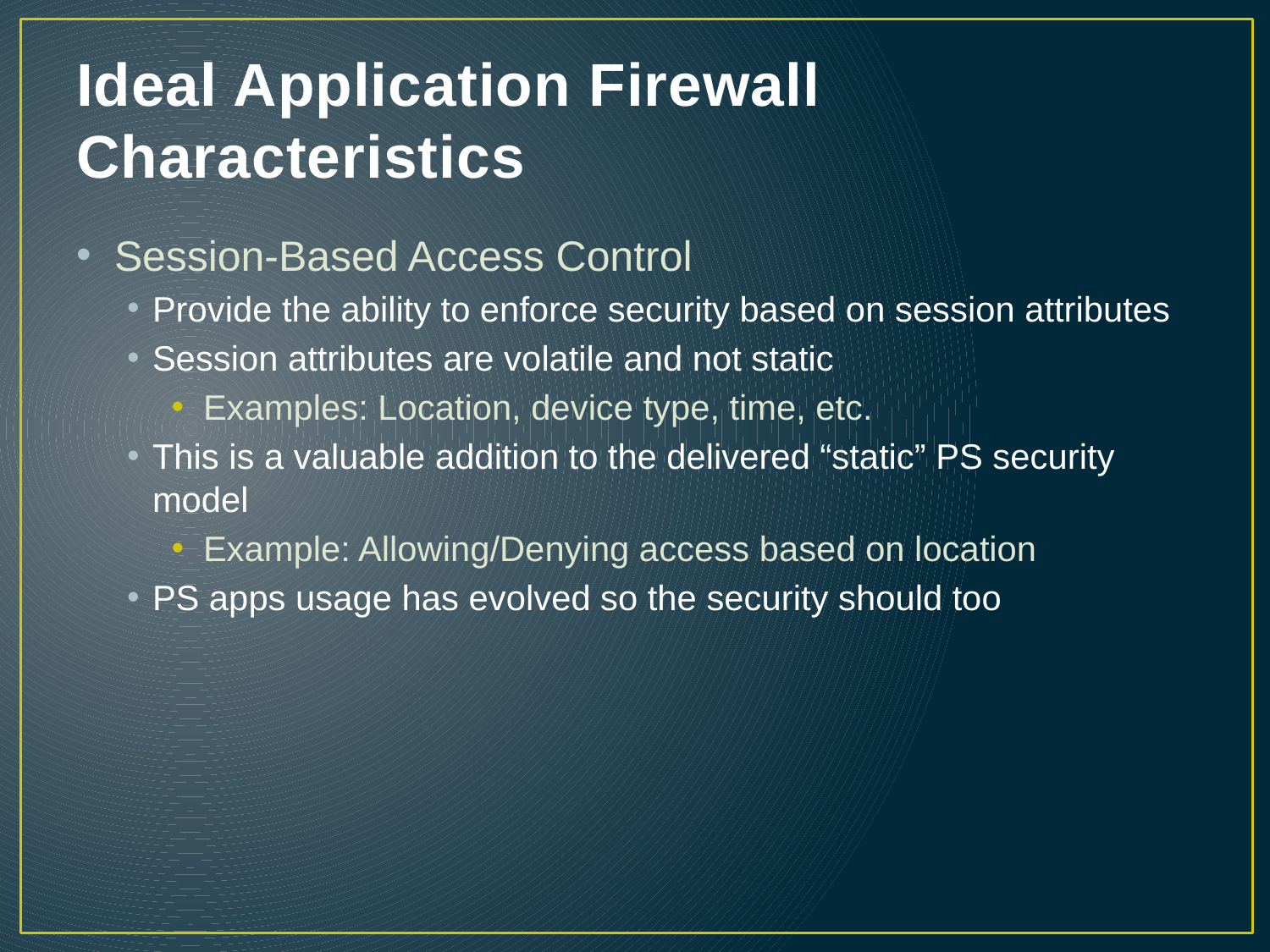

# Ideal Application Firewall Characteristics
Session-Based Access Control
Provide the ability to enforce security based on session attributes
Session attributes are volatile and not static
Examples: Location, device type, time, etc.
This is a valuable addition to the delivered “static” PS security model
Example: Allowing/Denying access based on location
PS apps usage has evolved so the security should too